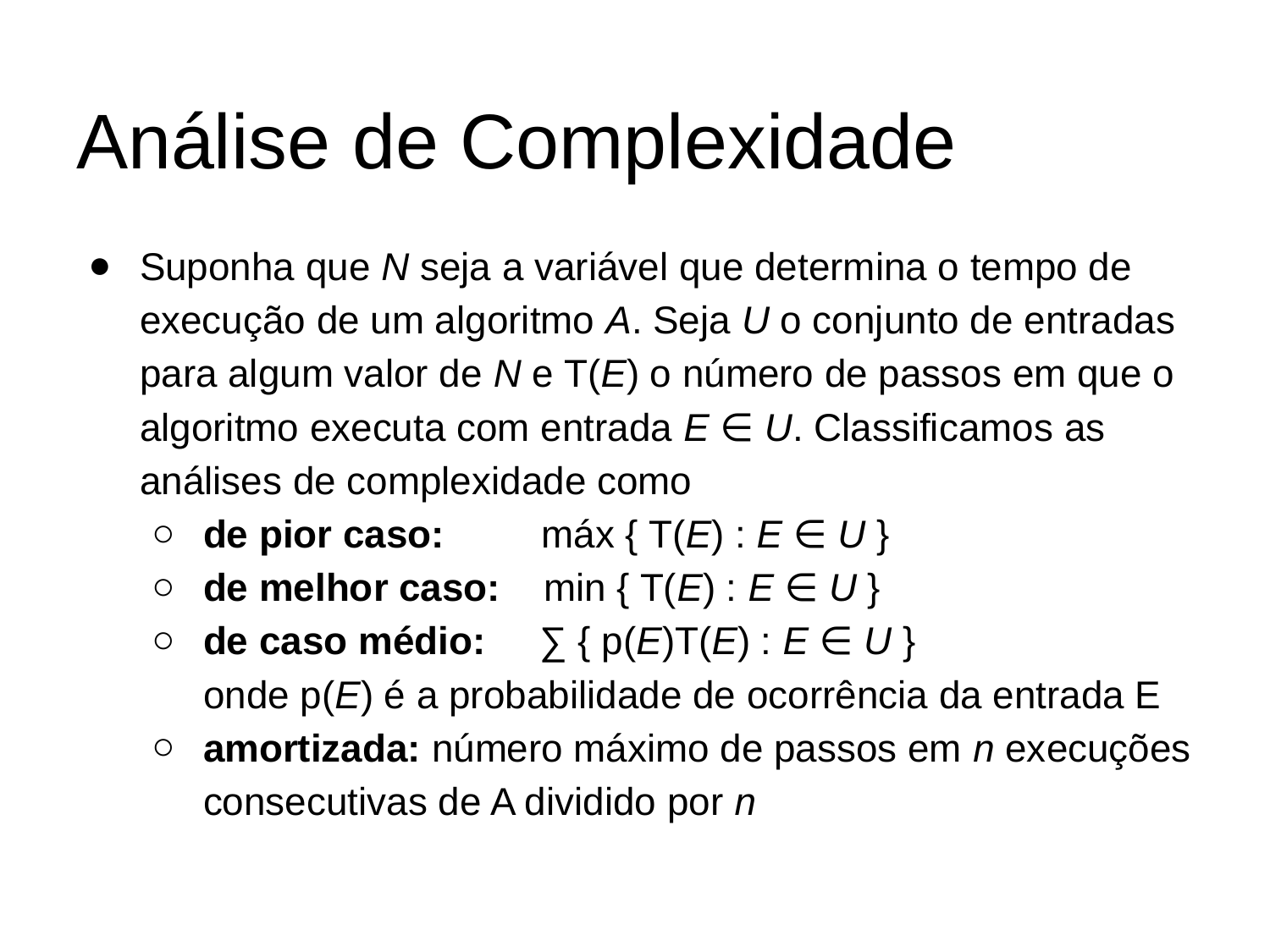

# Análise de Complexidade
Suponha que N seja a variável que determina o tempo de execução de um algoritmo A. Seja U o conjunto de entradas para algum valor de N e T(E) o número de passos em que o algoritmo executa com entrada E ∈ U. Classificamos as análises de complexidade como
de pior caso:         máx { T(E) : E ∈ U }
de melhor caso:    min { T(E) : E ∈ U }
de caso médio:     ∑ { p(E)T(E) : E ∈ U }
onde p(E) é a probabilidade de ocorrência da entrada E
amortizada: número máximo de passos em n execuções consecutivas de A dividido por n